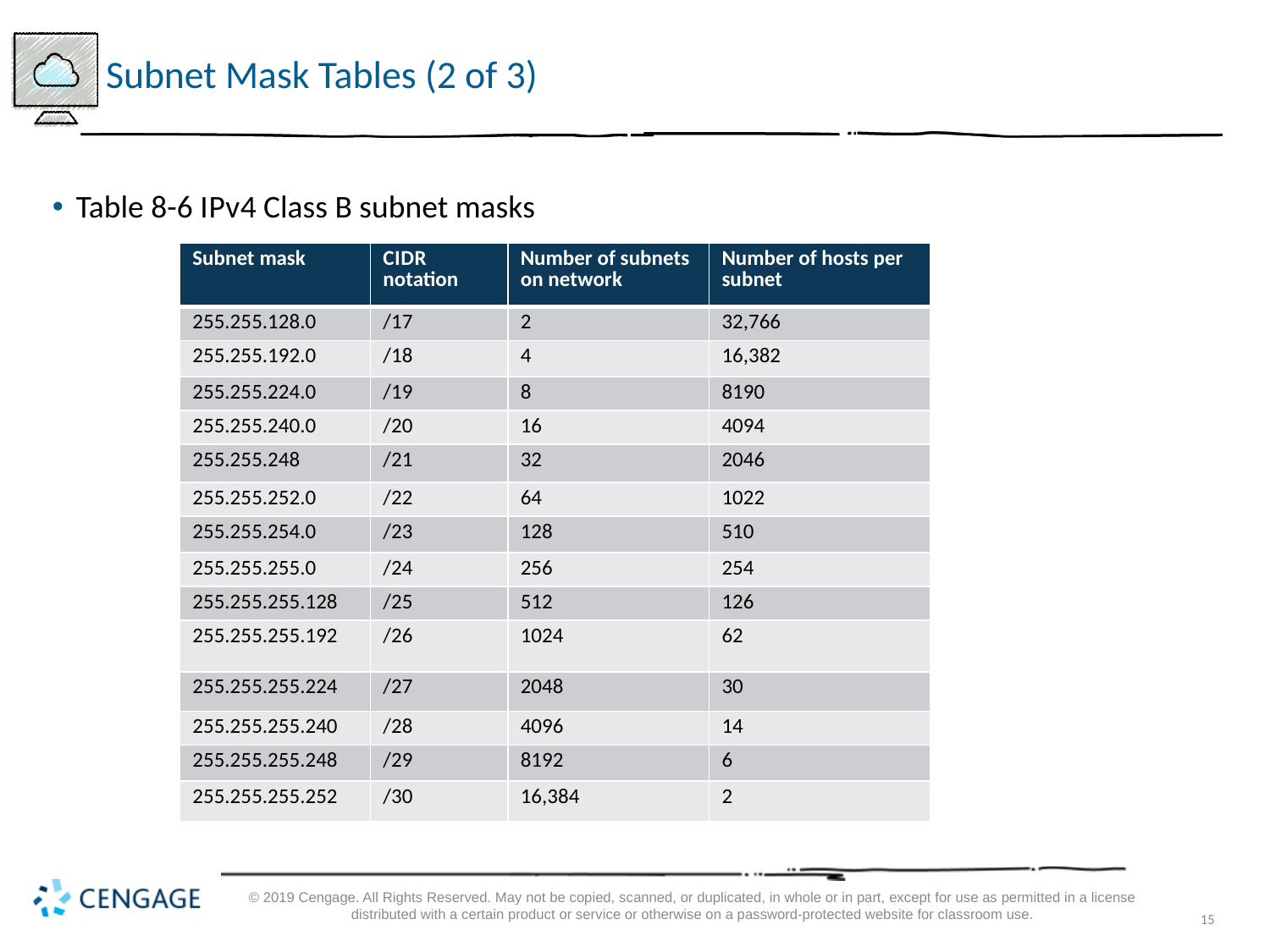

# Subnet Mask Tables (2 of 3)
Table 8-6 I P v 4 Class B subnet masks
| Subnet mask | C I D R notation | Number of subnets on network | Number of hosts per subnet |
| --- | --- | --- | --- |
| 255.255.128.0 | /17 | 2 | 32,766 |
| 255.255.192.0 | /18 | 4 | 16,382 |
| 255.255.224.0 | /19 | 8 | 8190 |
| 255.255.240.0 | /20 | 16 | 4094 |
| 255.255.248 | /21 | 32 | 2046 |
| 255.255.252.0 | /22 | 64 | 1022 |
| 255.255.254.0 | /23 | 128 | 510 |
| 255.255.255.0 | /24 | 256 | 254 |
| 255.255.255.128 | /25 | 512 | 126 |
| 255.255.255.192 | /26 | 1024 | 62 |
| 255.255.255.224 | /27 | 2048 | 30 |
| 255.255.255.240 | /28 | 4096 | 14 |
| 255.255.255.248 | /29 | 8192 | 6 |
| 255.255.255.252 | /30 | 16,384 | 2 |
© 2019 Cengage. All Rights Reserved. May not be copied, scanned, or duplicated, in whole or in part, except for use as permitted in a license distributed with a certain product or service or otherwise on a password-protected website for classroom use.